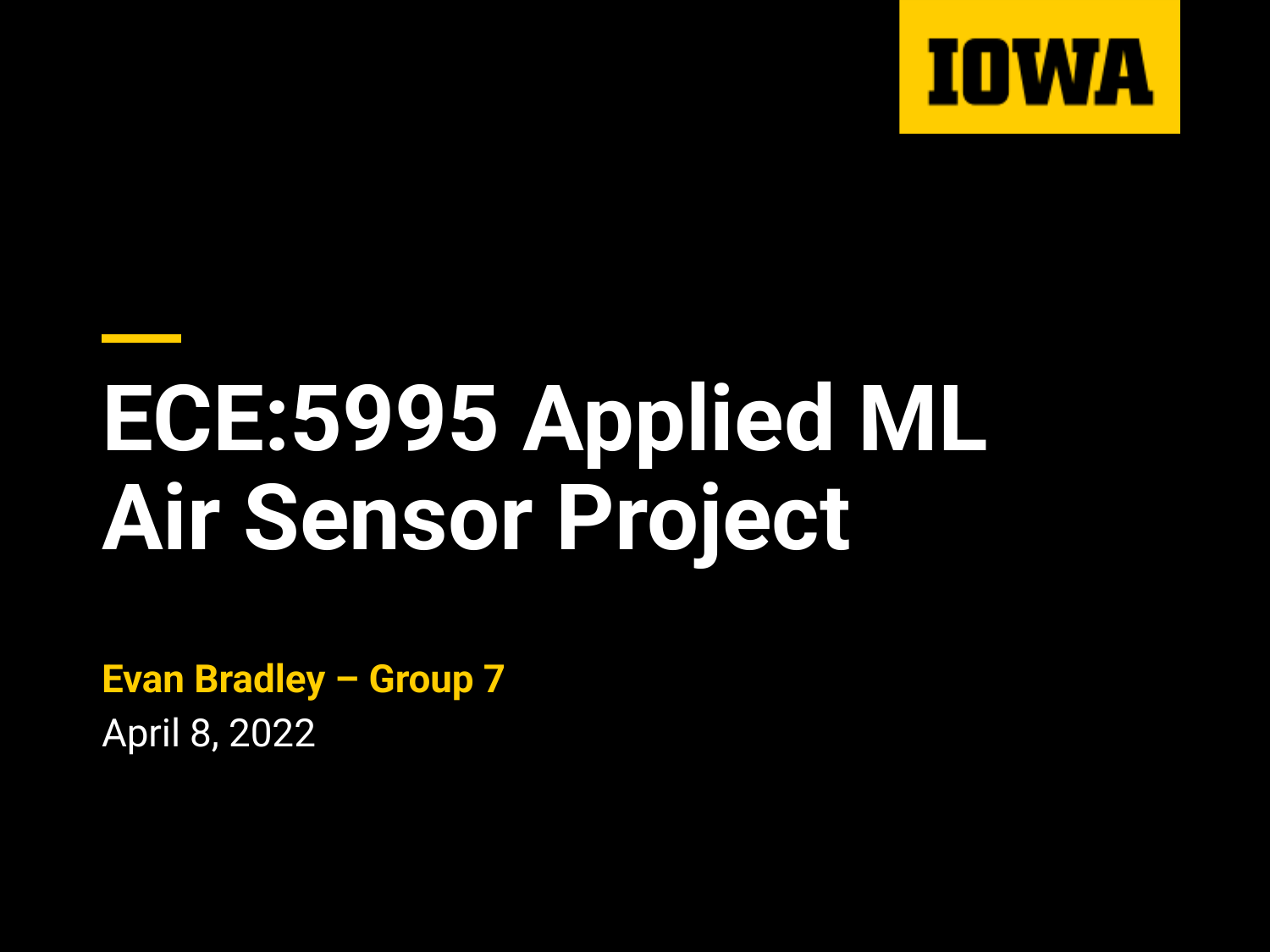

# ECE:5995 Applied ML Air Sensor Project
Evan Bradley – Group 7
April 8, 2022